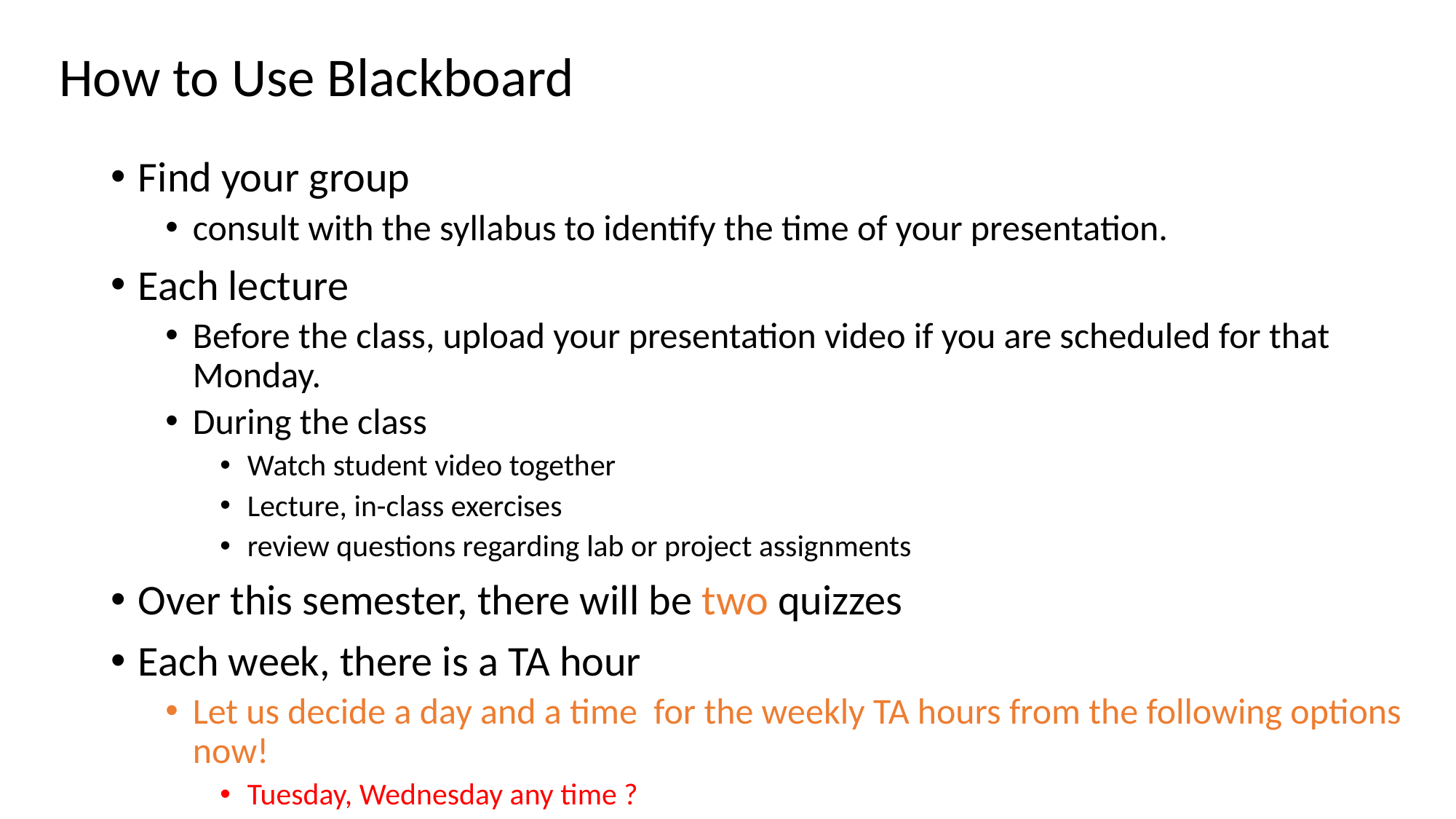

# How to Use Blackboard
Find your group
consult with the syllabus to identify the time of your presentation.
Each lecture
Before the class, upload your presentation video if you are scheduled for that Monday.
During the class
Watch student video together
Lecture, in-class exercises
review questions regarding lab or project assignments
Over this semester, there will be two quizzes
Each week, there is a TA hour
Let us decide a day and a time  for the weekly TA hours from the following options now!
Tuesday, Wednesday any time ?